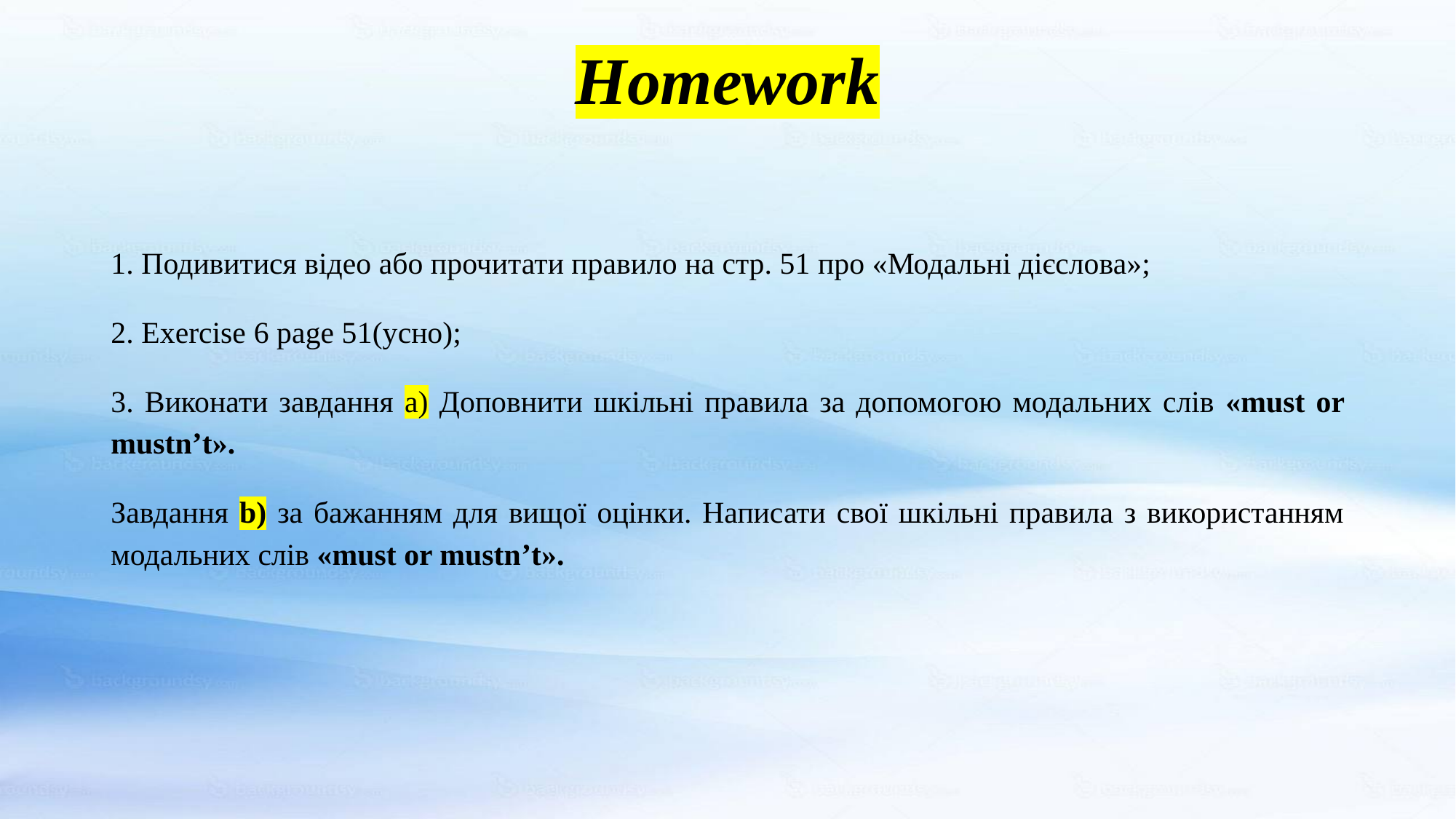

# Homework
1. Подивитися відео або прочитати правило на стр. 51 про «Модальні дієслова»;
2. Exercise 6 page 51(усно);
3. Виконати завдання а) Доповнити шкільні правила за допомогою модальних слів «must or mustn’t».
Завдання b) за бажанням для вищої оцінки. Написати свої шкільні правила з використанням модальних слів «must or mustn’t».